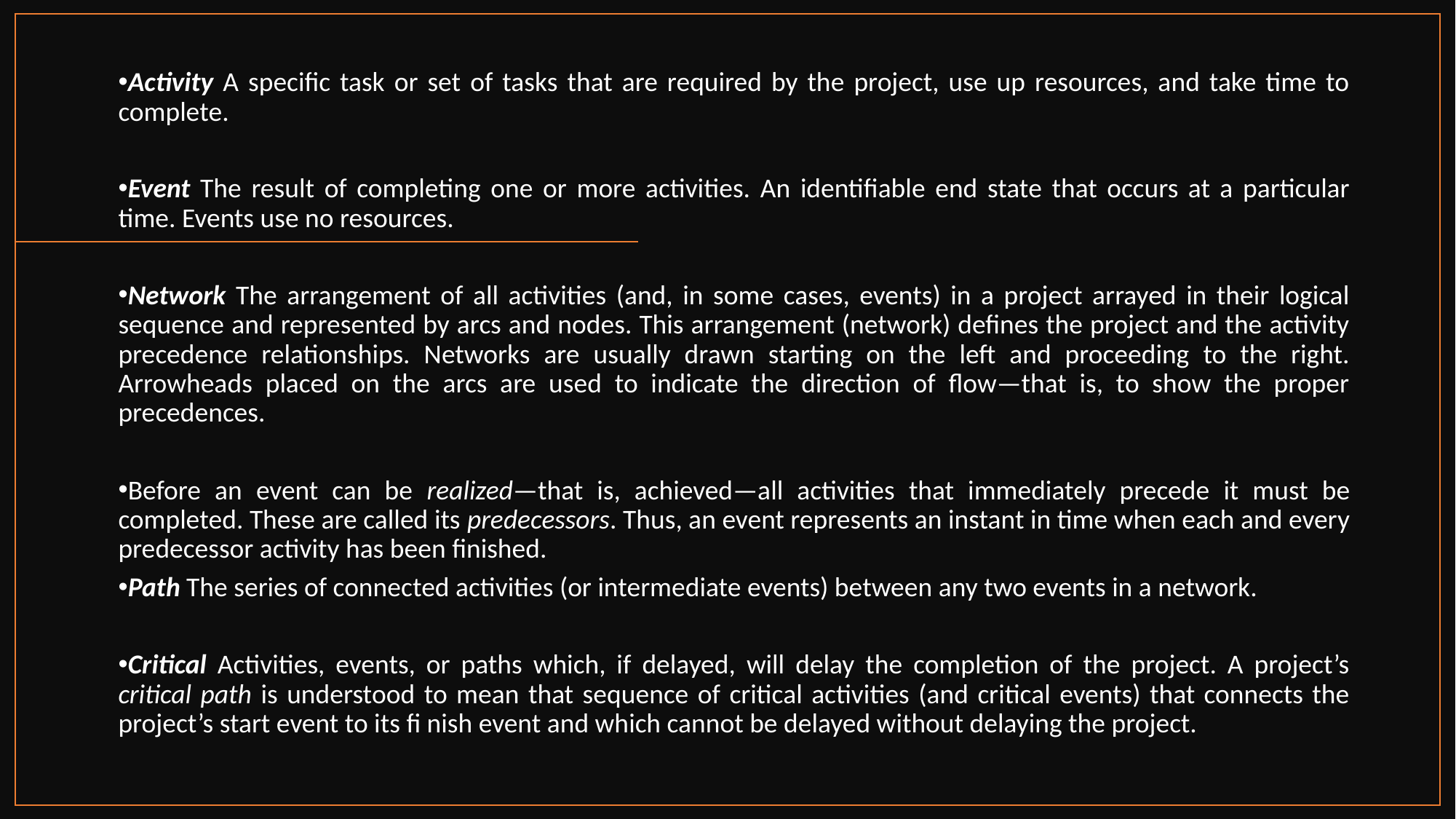

Activity A specific task or set of tasks that are required by the project, use up resources, and take time to complete.

Event The result of completing one or more activities. An identifiable end state that occurs at a particular time. Events use no resources.

Network The arrangement of all activities (and, in some cases, events) in a project arrayed in their logical sequence and represented by arcs and nodes. This arrangement (network) defines the project and the activity precedence relationships. Networks are usually drawn starting on the left and proceeding to the right. Arrowheads placed on the arcs are used to indicate the direction of flow—that is, to show the proper precedences.

Before an event can be realized—that is, achieved—all activities that immediately precede it must be completed. These are called its predecessors. Thus, an event represents an instant in time when each and every predecessor activity has been finished.
Path The series of connected activities (or intermediate events) between any two events in a network.

Critical Activities, events, or paths which, if delayed, will delay the completion of the project. A project’s critical path is understood to mean that sequence of critical activities (and critical events) that connects the project’s start event to its fi nish event and which cannot be delayed without delaying the project.